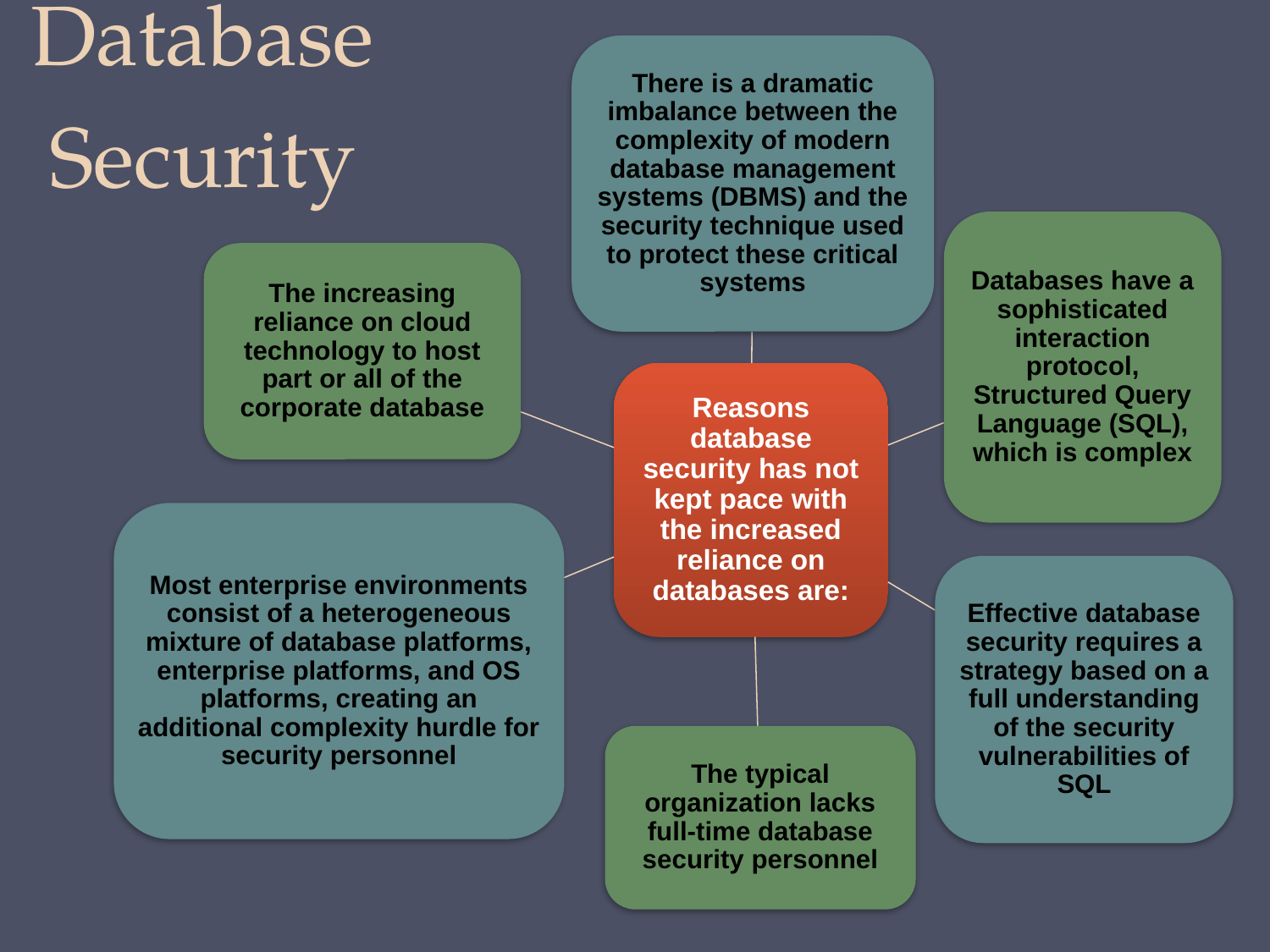

# Database Security

There is a dramatic imbalance between the complexity of modern database management systems (DBMS) and the security technique used to protect these critical systems

Databases have a sophisticated interaction protocol, Structured Query Language (SQL), which is complex

The increasing reliance on cloud technology to host part or all of the corporate database

Reasons database security has not kept pace with the increased reliance on databases are:

Most enterprise environments consist of a heterogeneous mixture of database platforms, enterprise platforms, and OS platforms, creating an additional complexity hurdle for security personnel

Effective database security requires a strategy based on a full understanding of the security vulnerabilities of SQL

The typical organization lacks full-time database security personnel